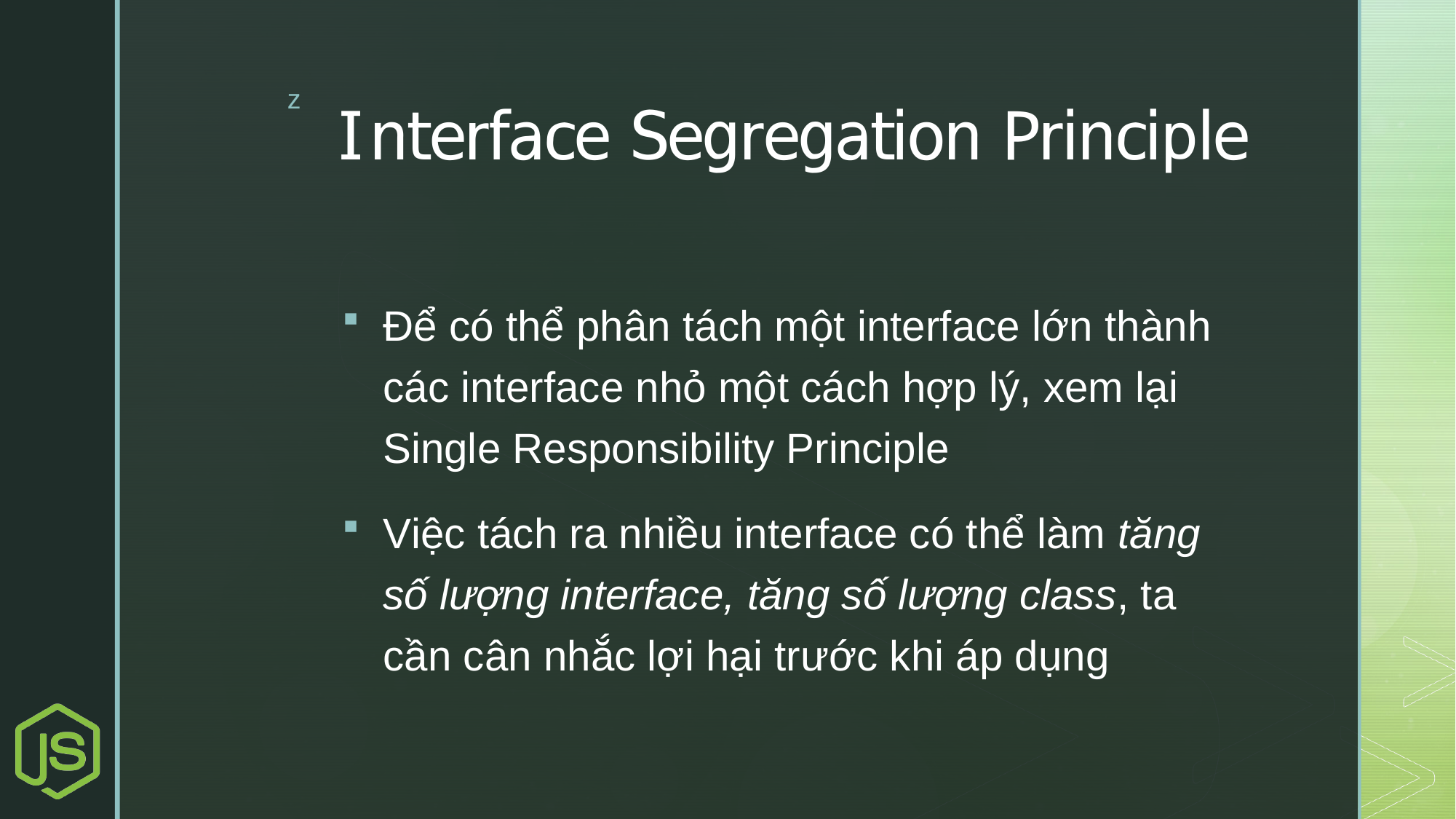

# Interface Segregation Principle
Để có thể phân tách một interface lớn thành các interface nhỏ một cách hợp lý, xem lại Single Responsibility Principle
Việc tách ra nhiều interface có thể làm tăng số lượng interface, tăng số lượng class, ta cần cân nhắc lợi hại trước khi áp dụng